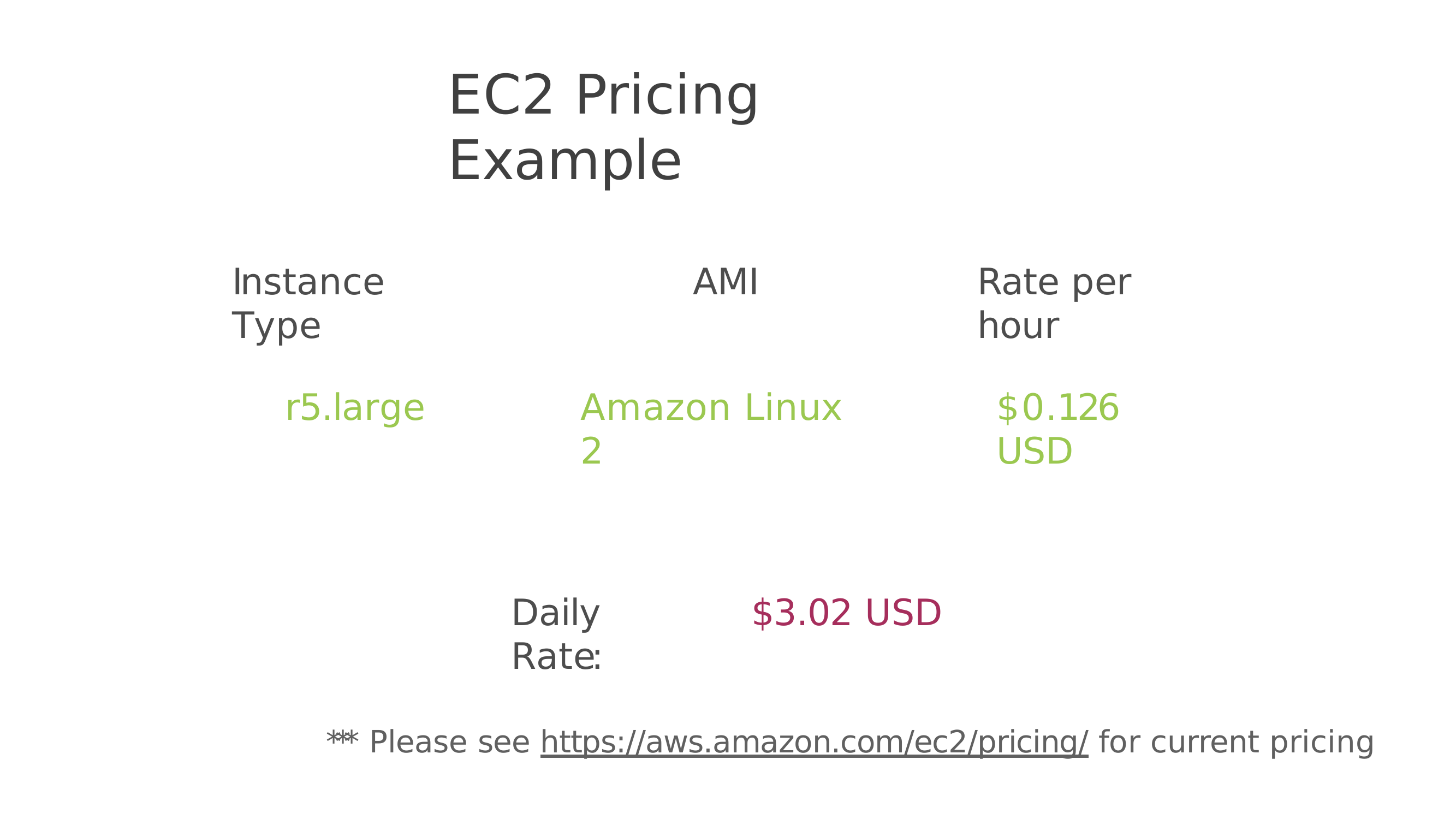

# EC2 Pricing Example
Instance Type
AMI
Rate per hour
r5.large
Amazon Linux 2
$0.126 USD
Daily Rate:
$3.02 USD
*** Please see https://aws.amazon.com/ec2/pricing/ for current pricing
19